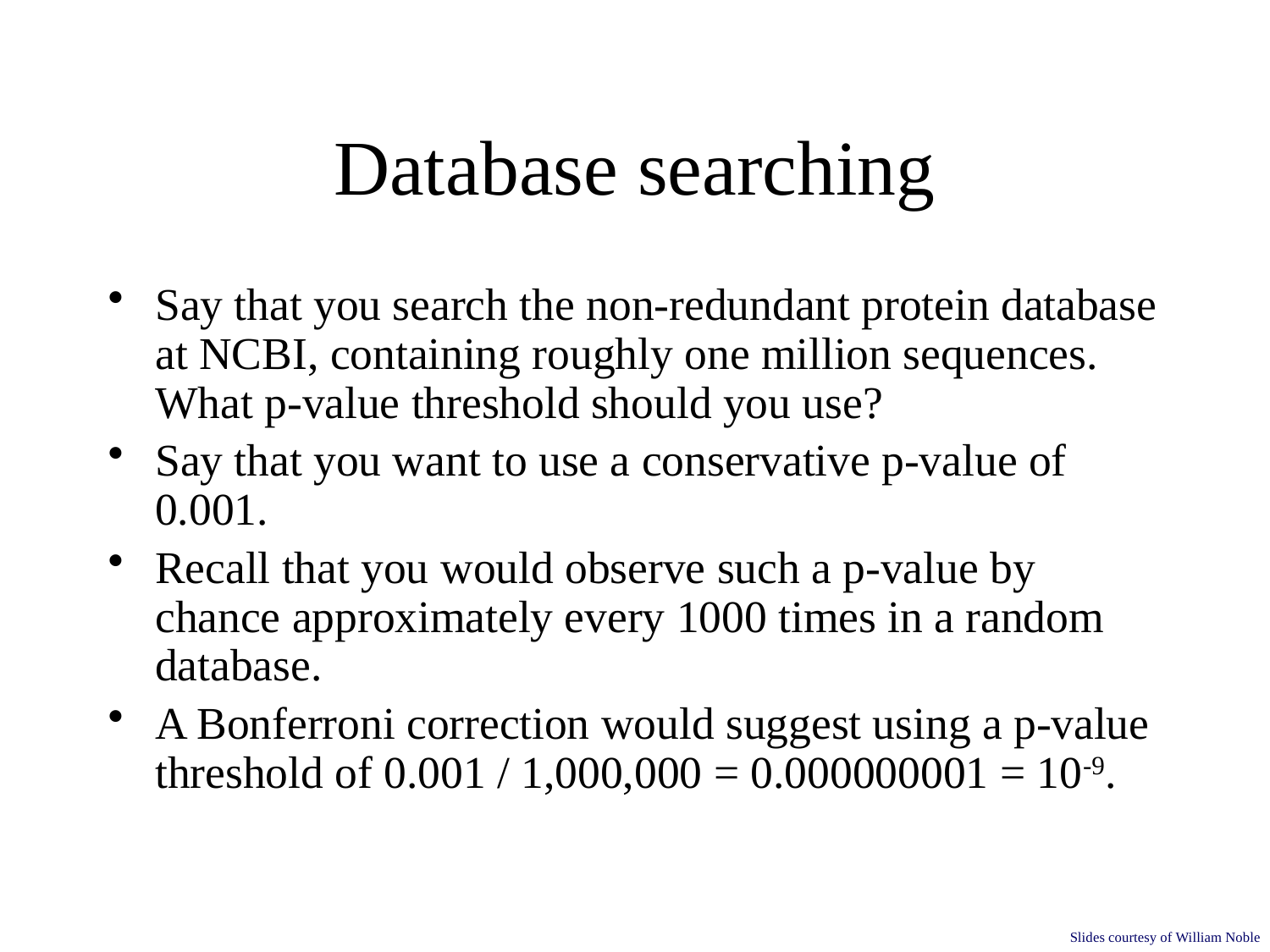

# Database searching
Say that you search the non-redundant protein database at NCBI, containing roughly one million sequences.  What p-value threshold should you use?
Say that you want to use a conservative p-value of 0.001.
Recall that you would observe such a p-value by chance approximately every 1000 times in a random database.
A Bonferroni correction would suggest using a p-value threshold of 0.001 / 1,000,000 = 0.000000001 = 10-9.
Slides courtesy of William Noble